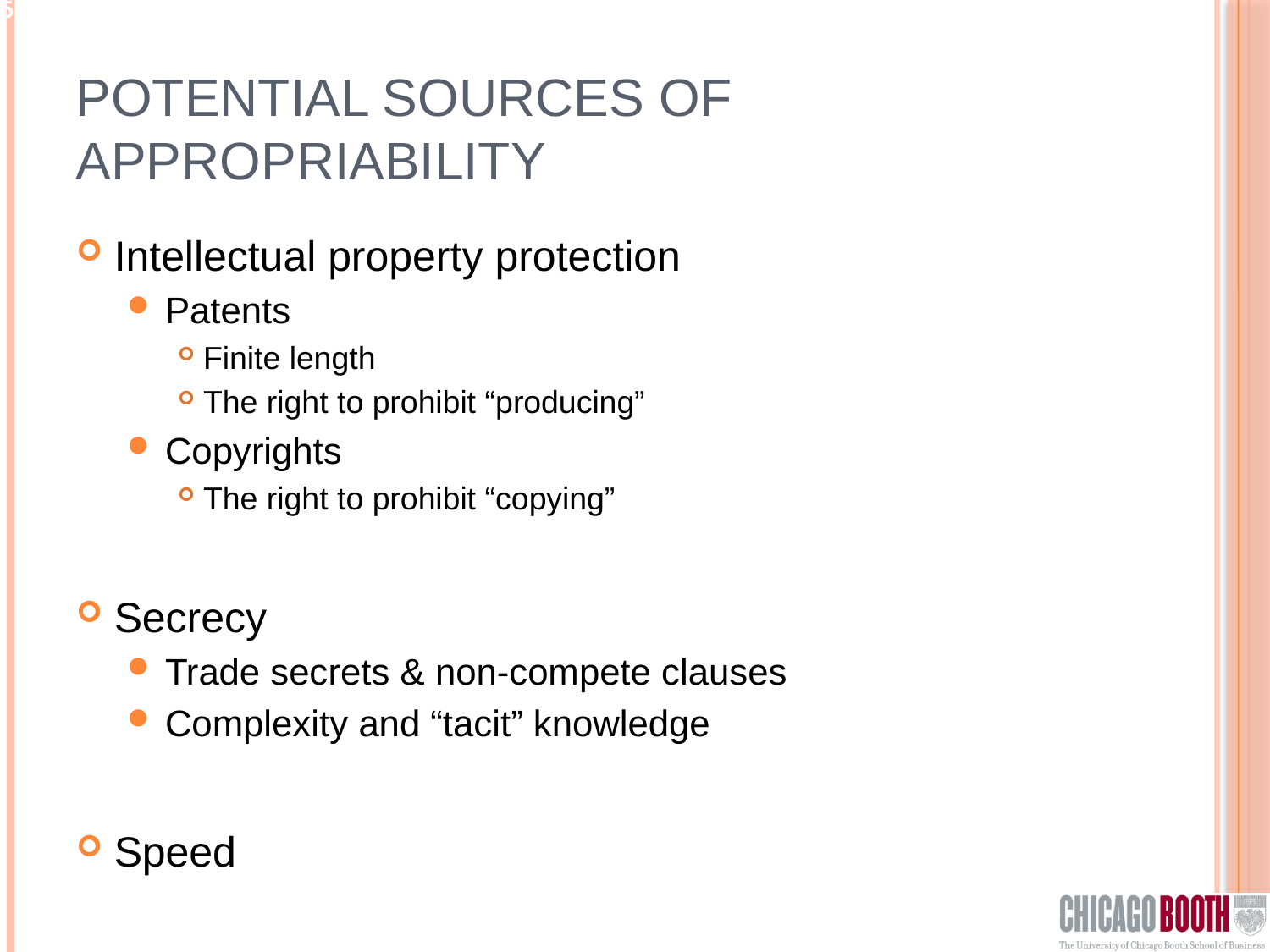

# Potential Sources of Appropriability
Intellectual property protection
Patents
Finite length
The right to prohibit “producing”
Copyrights
The right to prohibit “copying”

Secrecy
Trade secrets & non-compete clauses
Complexity and “tacit” knowledge

Speed

25